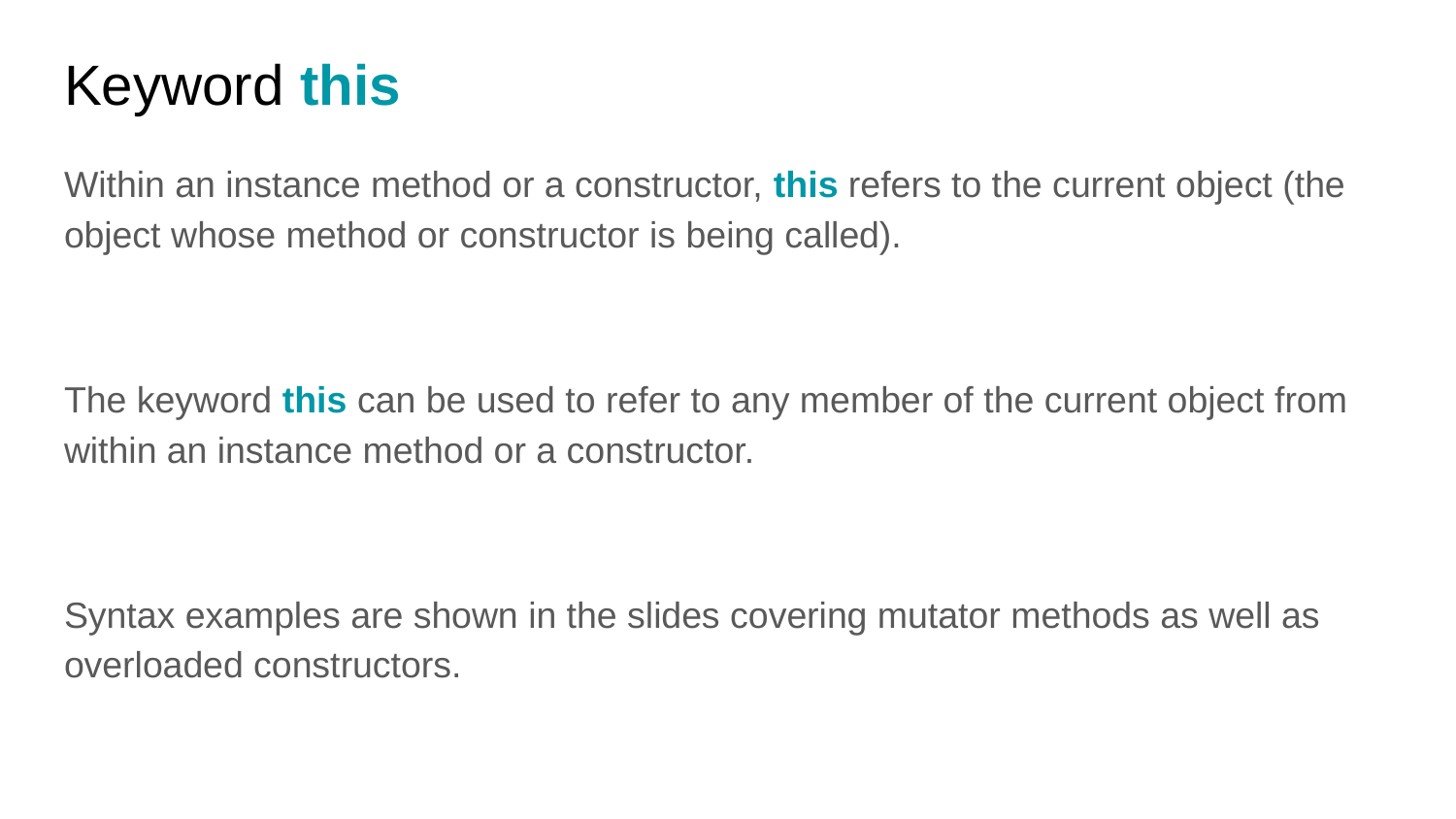

# Keyword this
Within an instance method or a constructor, this refers to the current object (the object whose method or constructor is being called).

The keyword this can be used to refer to any member of the current object from within an instance method or a constructor.

Syntax examples are shown in the slides covering mutator methods as well as overloaded constructors.